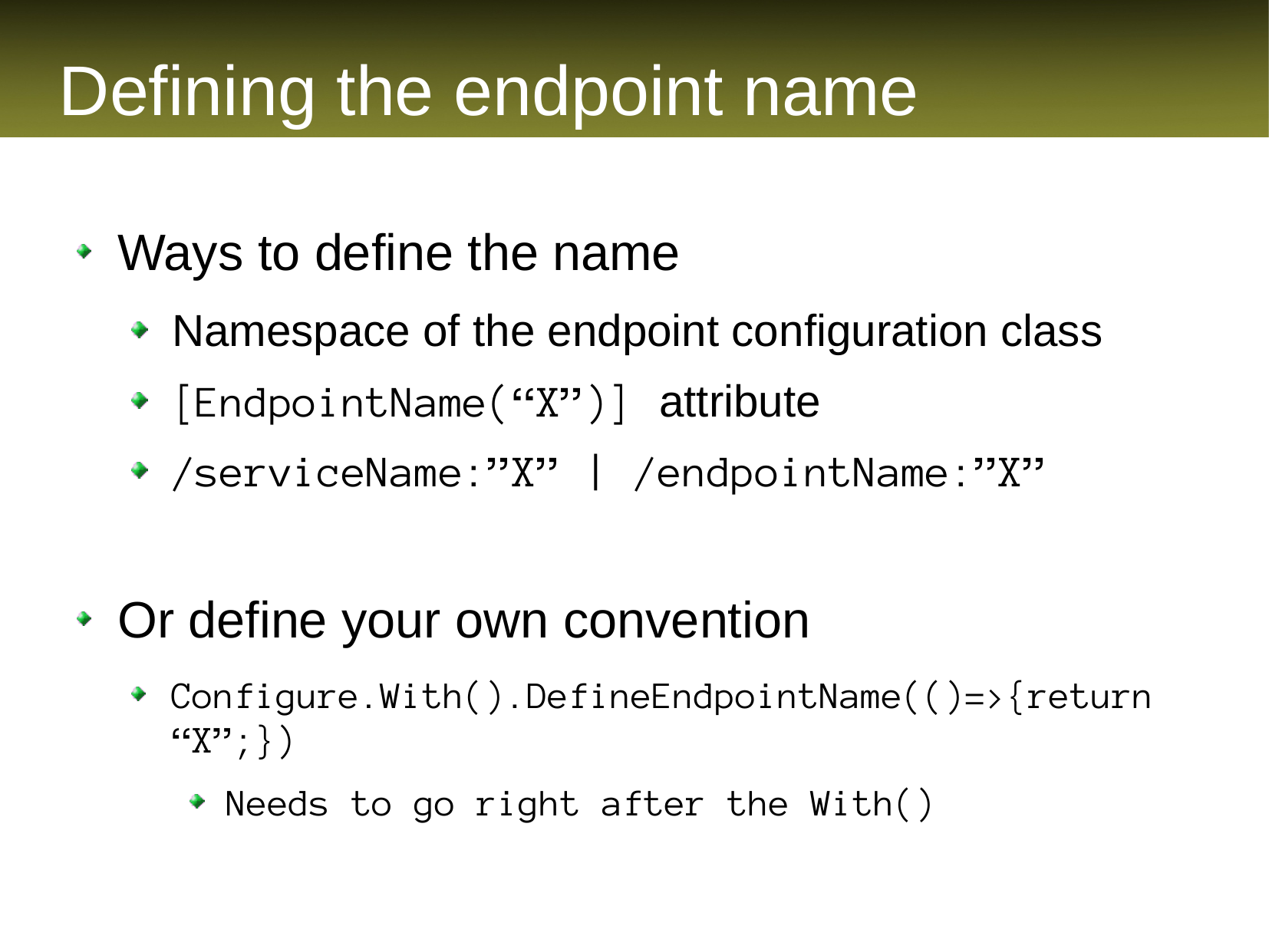

# Defining the endpoint name
Ways to define the name
Namespace of the endpoint configuration class
[EndpointName(“X”)] attribute
/serviceName:”X” | /endpointName:”X”

Or define your own convention
Configure.With().DefineEndpointName(()=>{return “X”;})
Needs to go right after the With()